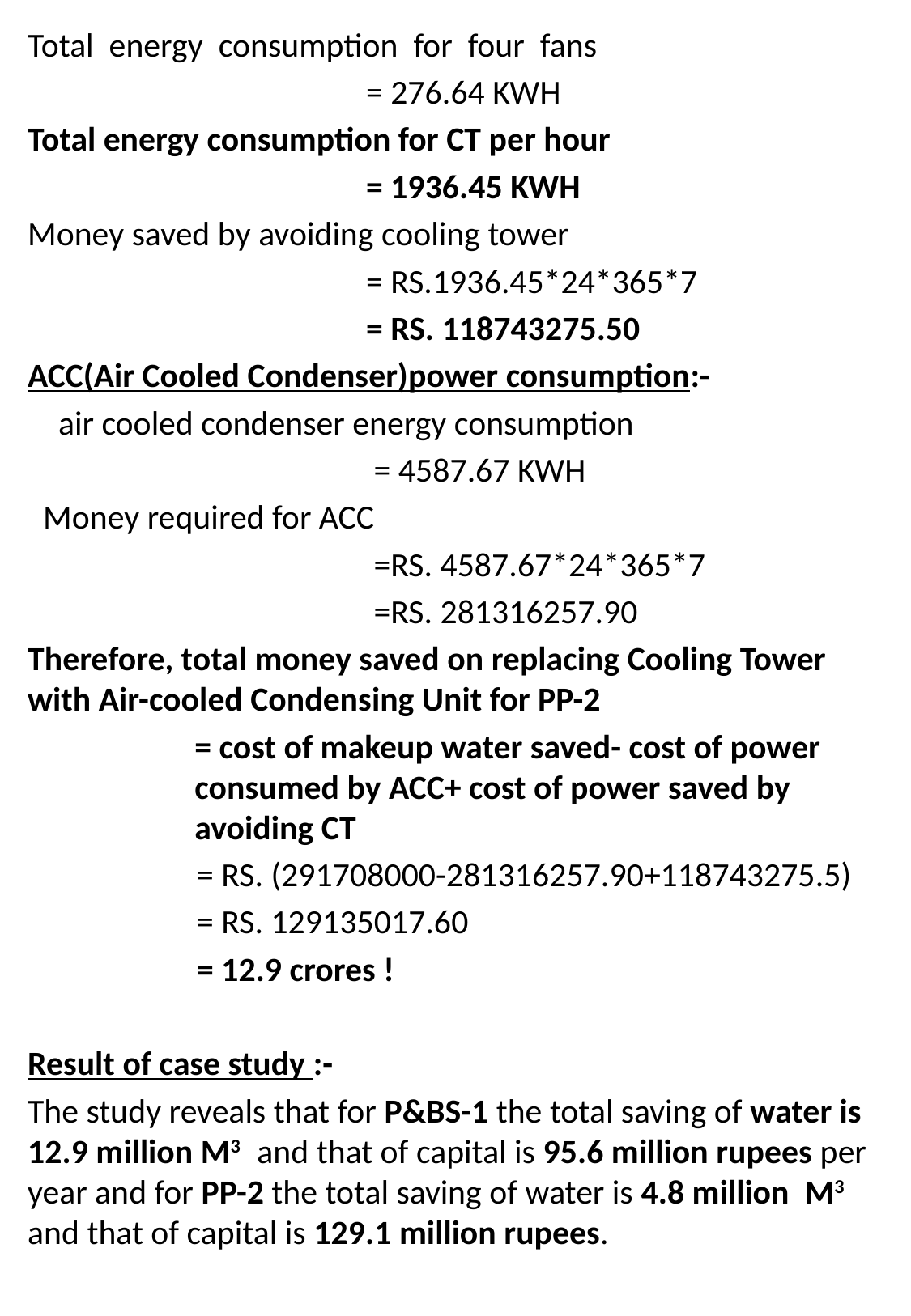

Total  energy  consumption  for  four  fans
                                            = 276.64 KWH
Total energy consumption for CT per hour
                                            = 1936.45 KWH
Money saved by avoiding cooling tower
                                            = RS.1936.45*24*365*7
                                            = RS. 118743275.50
ACC(Air Cooled Condenser)power consumption:-
    air cooled condenser energy consumption
                                             = 4587.67 KWH
  Money required for ACC
                                             =RS. 4587.67*24*365*7
                                             =RS. 281316257.90
Therefore, total money saved on replacing Cooling Tower with Air-cooled Condensing Unit for PP-2
= cost of makeup water saved- cost of power    consumed by ACC+ cost of power saved by avoiding CT
                      = RS. (291708000-281316257.90+118743275.5)
                      = RS. 129135017.60
                      = 12.9 crores !

Result of case study :-
The study reveals that for P&BS-1 the total saving of water is  12.9 million M3   and that of capital is 95.6 million rupees per year and for PP-2 the total saving of water is 4.8 million  M3  and that of capital is 129.1 million rupees.